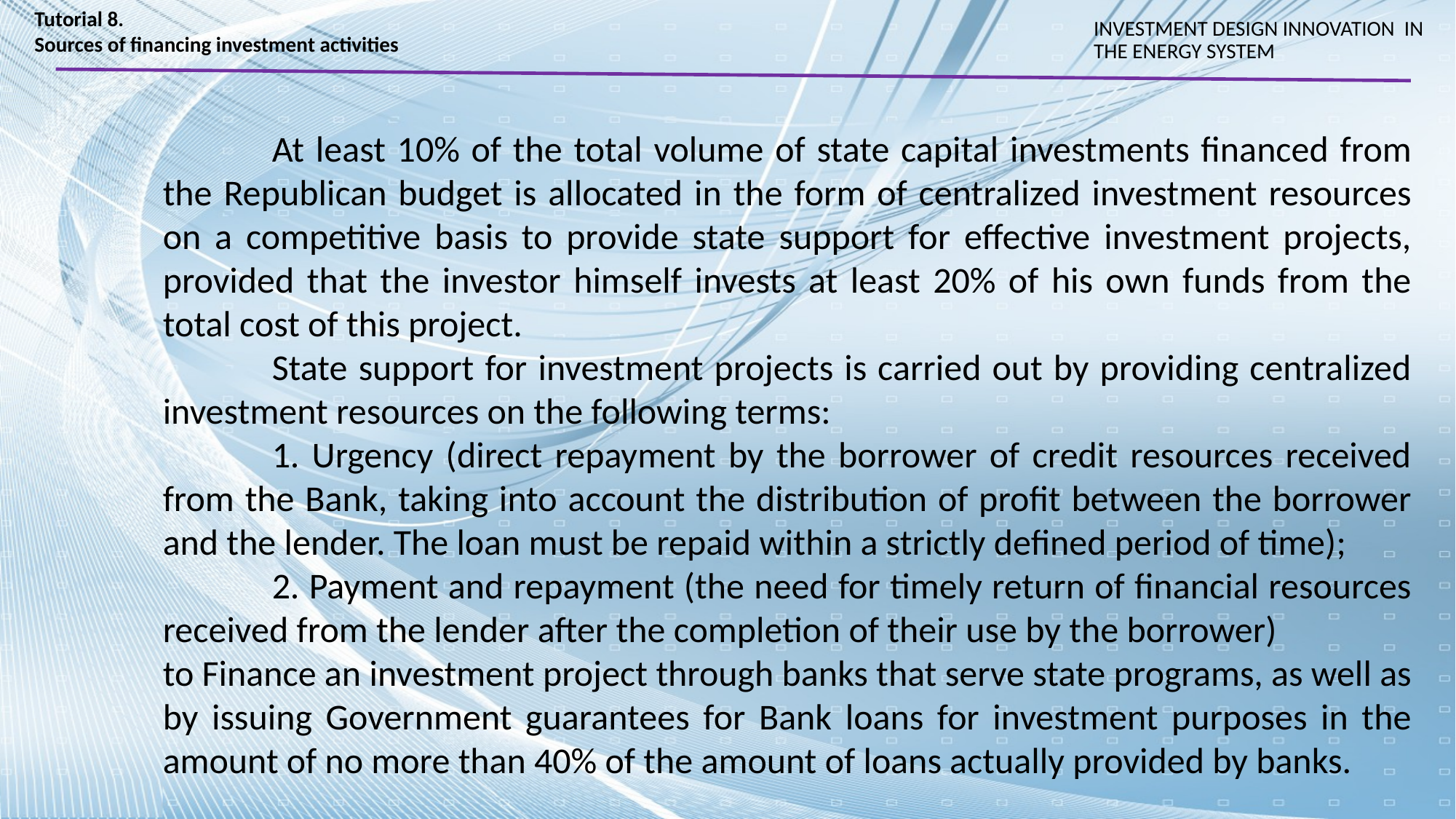

Tutorial 8.
Sources of financing investment activities
INVESTMENT DESIGN INNOVATION  IN
THE ENERGY SYSTEM
	At least 10% of the total volume of state capital investments financed from the Republican budget is allocated in the form of centralized investment resources on a competitive basis to provide state support for effective investment projects, provided that the investor himself invests at least 20% of his own funds from the total cost of this project.
	State support for investment projects is carried out by providing centralized investment resources on the following terms:
	1. Urgency (direct repayment by the borrower of credit resources received from the Bank, taking into account the distribution of profit between the borrower and the lender. The loan must be repaid within a strictly defined period of time);
	2. Payment and repayment (the need for timely return of financial resources received from the lender after the completion of their use by the borrower)
to Finance an investment project through banks that serve state programs, as well as by issuing Government guarantees for Bank loans for investment purposes in the amount of no more than 40% of the amount of loans actually provided by banks.